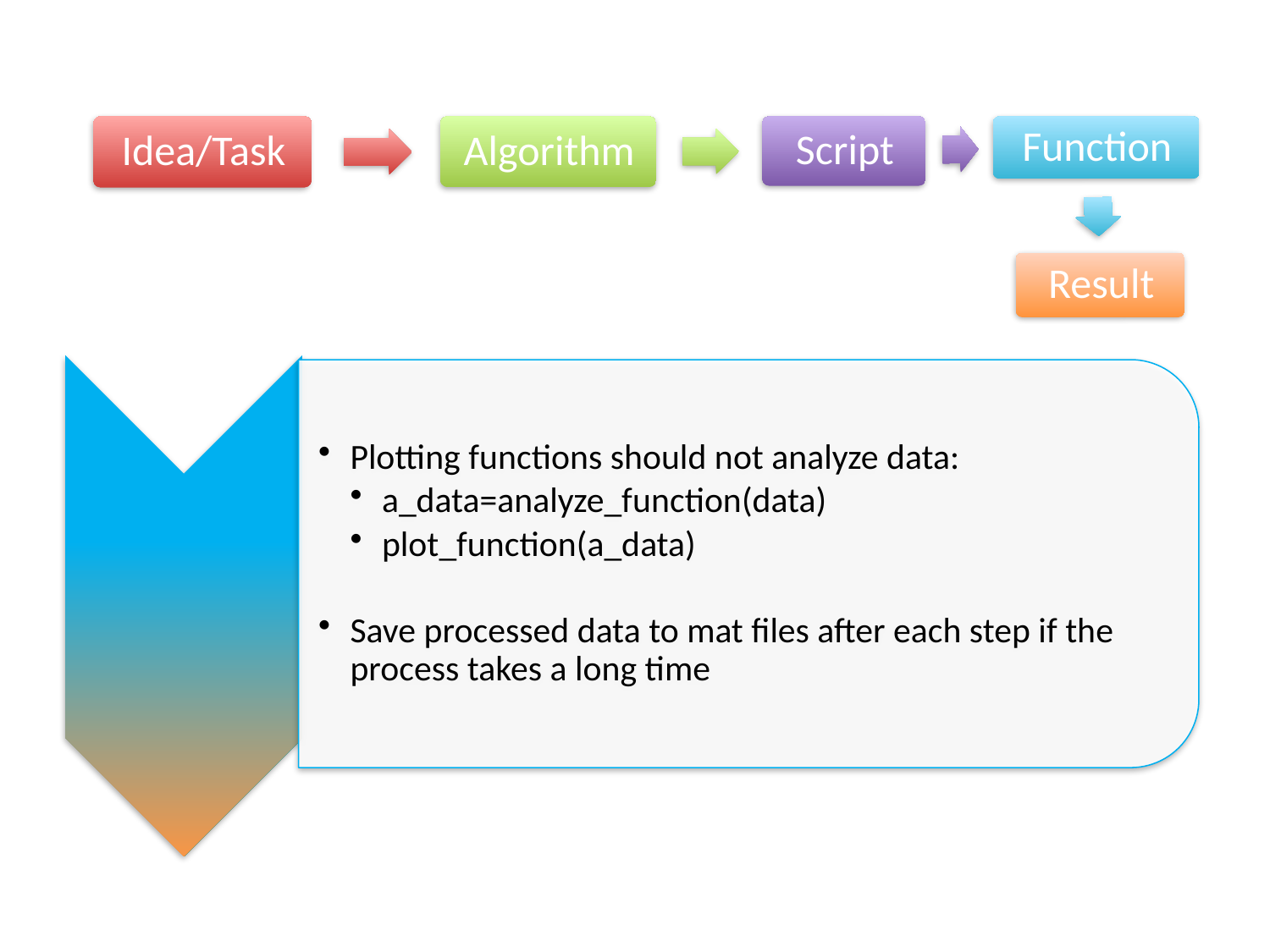

Idea/Task

Algorithm

Script

Function

Result

Plotting functions should not analyze data:
a_data=analyze_function(data)
plot_function(a_data)

Save processed data to mat files after each step if the process takes a long time